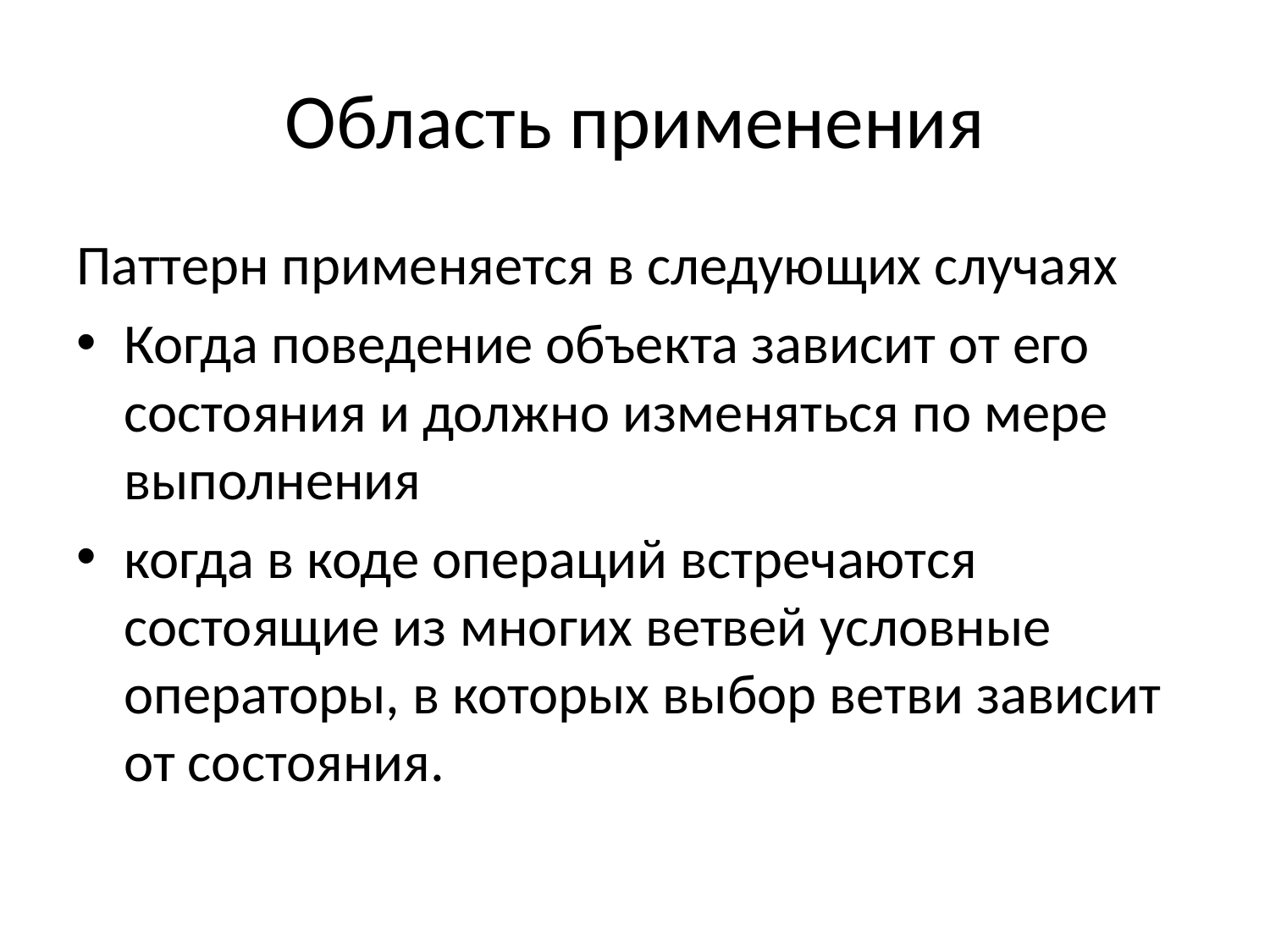

# Область применения
Паттерн применяется в следующих случаях
Когда поведение объекта зависит от его состояния и должно изменяться по мере выполнения
когда в коде операций встречаются состоящие из многих ветвей условные операторы, в которых выбор ветви зависит от состояния.